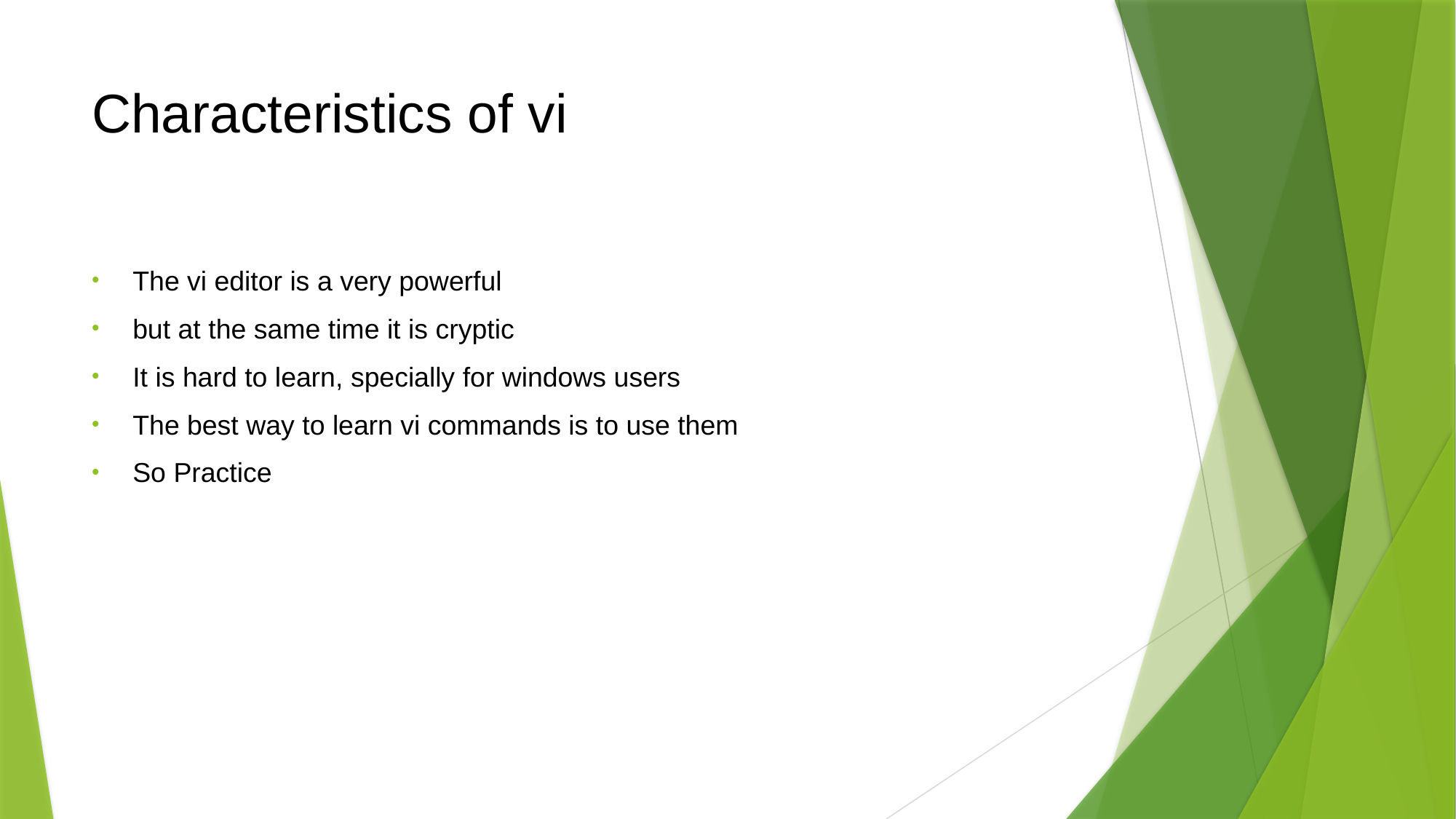

# Characteristics of vi
The vi editor is a very powerful
but at the same time it is cryptic
It is hard to learn, specially for windows users
The best way to learn vi commands is to use them
So Practice